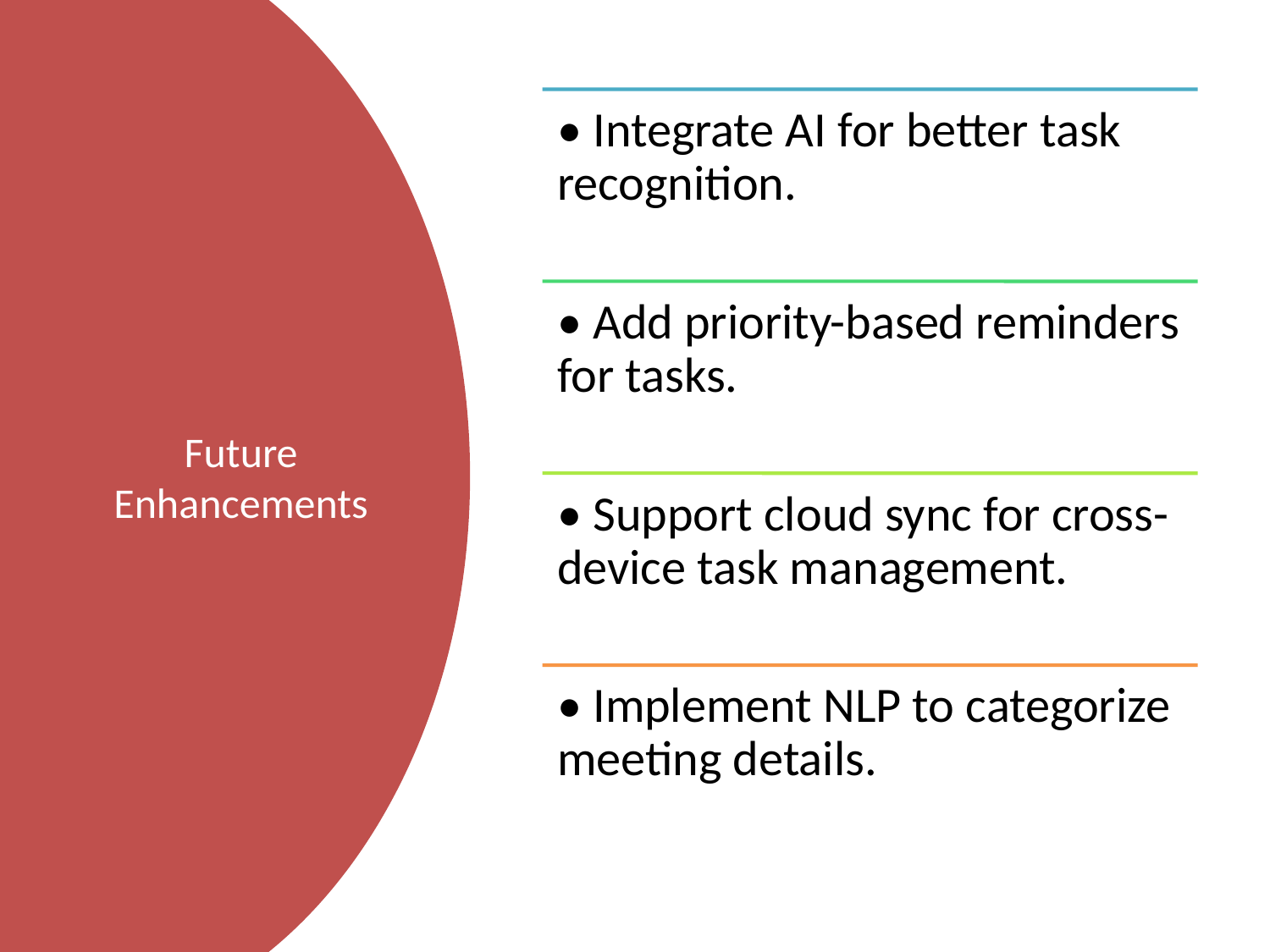

• Integrate AI for better task recognition.
• Add priority-based reminders for tasks.
• Support cloud sync for cross-device task management.
• Implement NLP to categorize meeting details.
# Future Enhancements